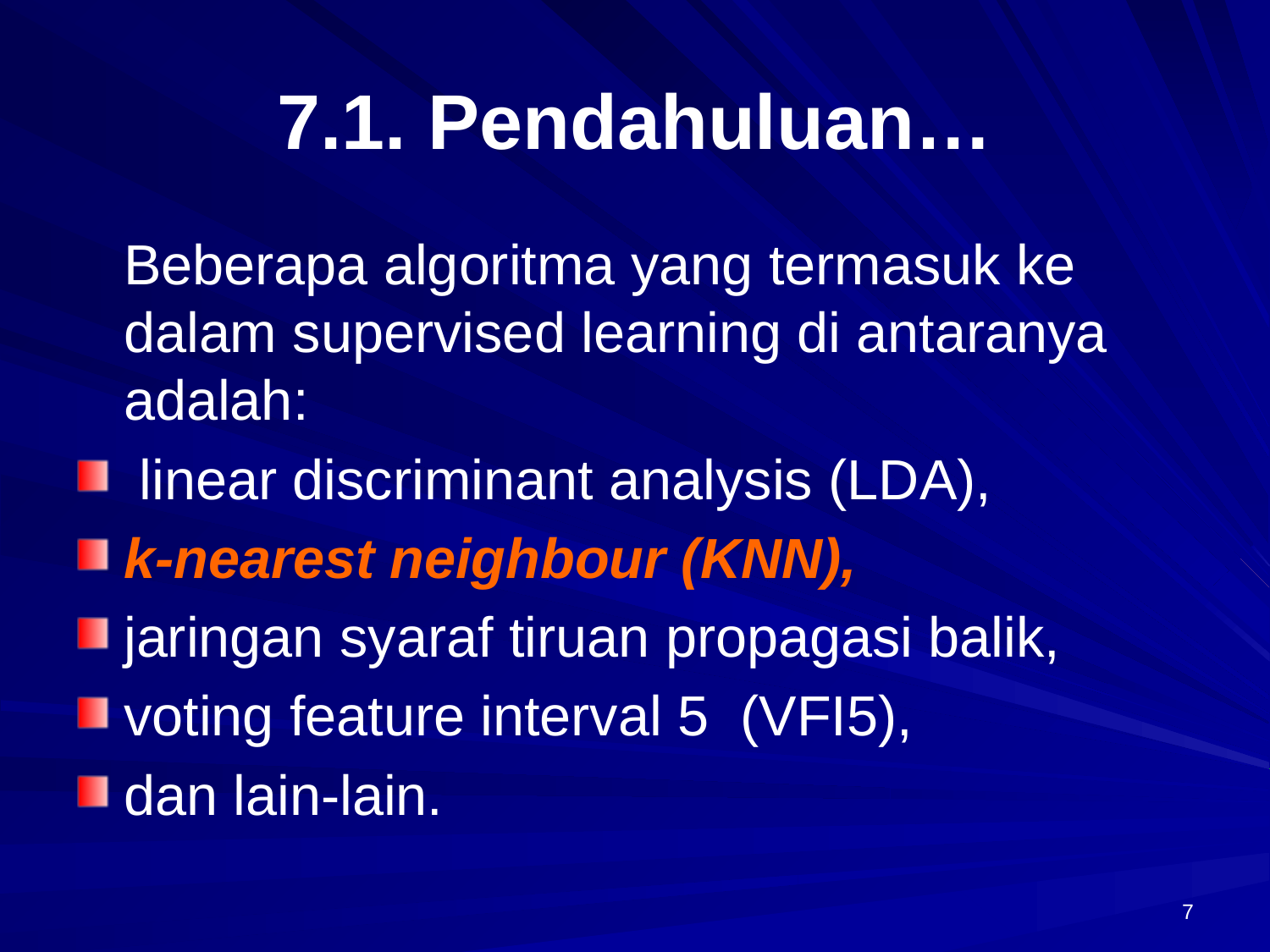

# 7.1. Pendahuluan…
	Beberapa algoritma yang termasuk ke dalam supervised learning di antaranya adalah:
 linear discriminant analysis (LDA),
k-nearest neighbour (KNN),
jaringan syaraf tiruan propagasi balik,
voting feature interval 5  (VFI5),
dan lain-lain.
7